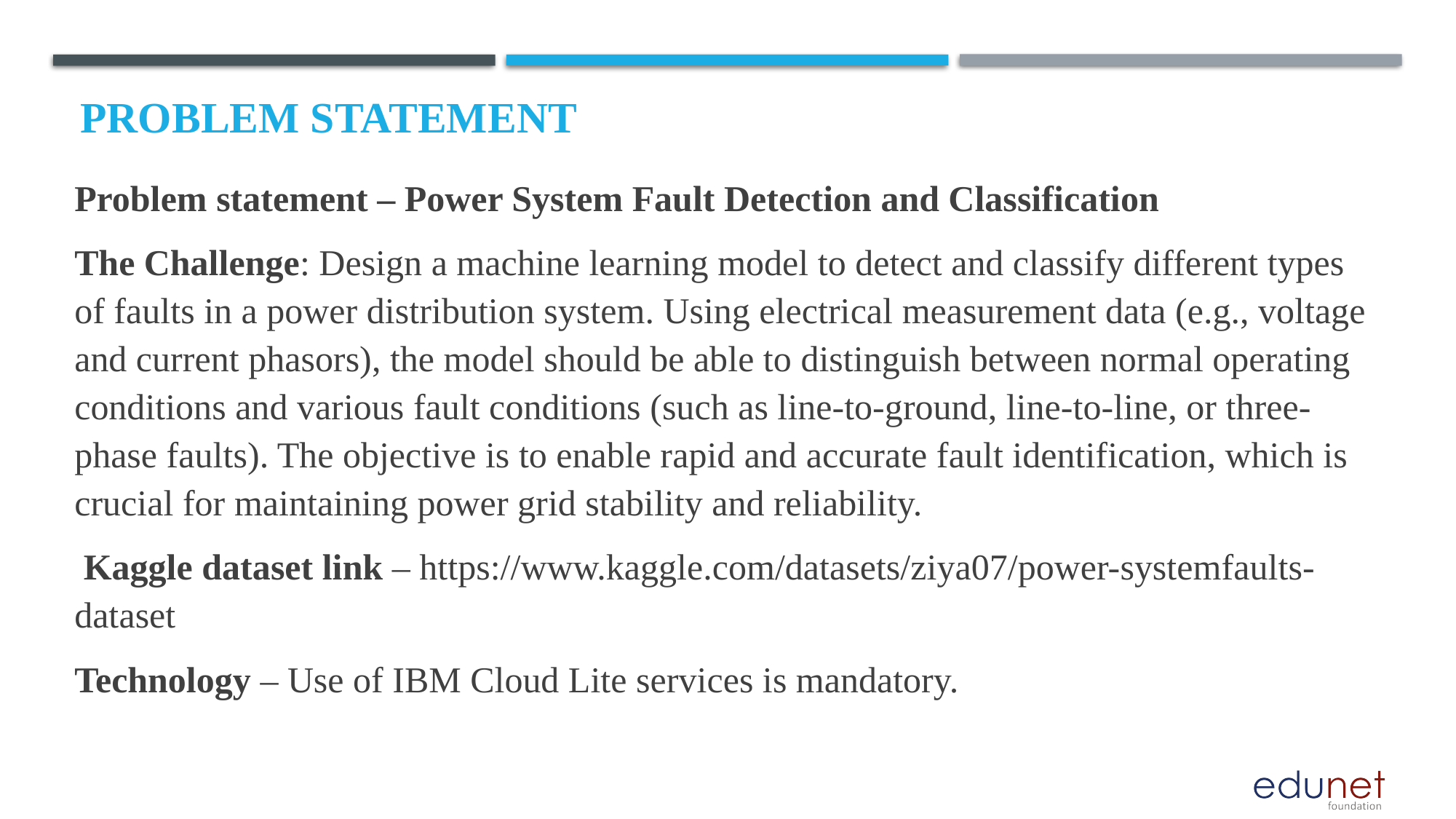

# Problem Statement
Problem statement – Power System Fault Detection and Classification
The Challenge: Design a machine learning model to detect and classify different types of faults in a power distribution system. Using electrical measurement data (e.g., voltage and current phasors), the model should be able to distinguish between normal operating conditions and various fault conditions (such as line-to-ground, line-to-line, or three-phase faults). The objective is to enable rapid and accurate fault identification, which is crucial for maintaining power grid stability and reliability.
 Kaggle dataset link – https://www.kaggle.com/datasets/ziya07/power-systemfaults-dataset
Technology – Use of IBM Cloud Lite services is mandatory.